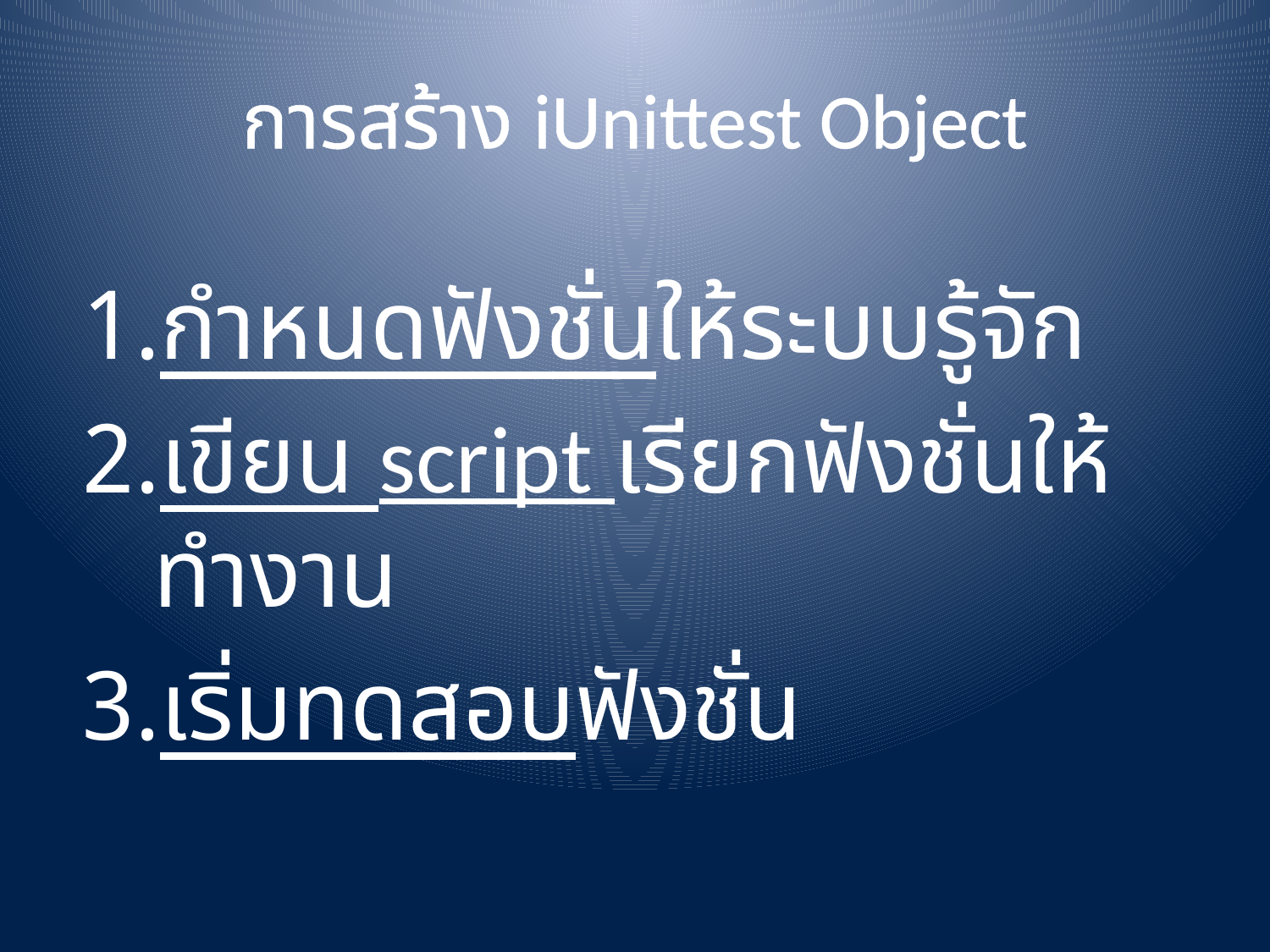

# การสร้าง iUnittest Object
กำหนดฟังชั่นให้ระบบรู้จัก
เขียน script เรียกฟังชั่นให้ทำงาน
เริ่มทดสอบฟังชั่น